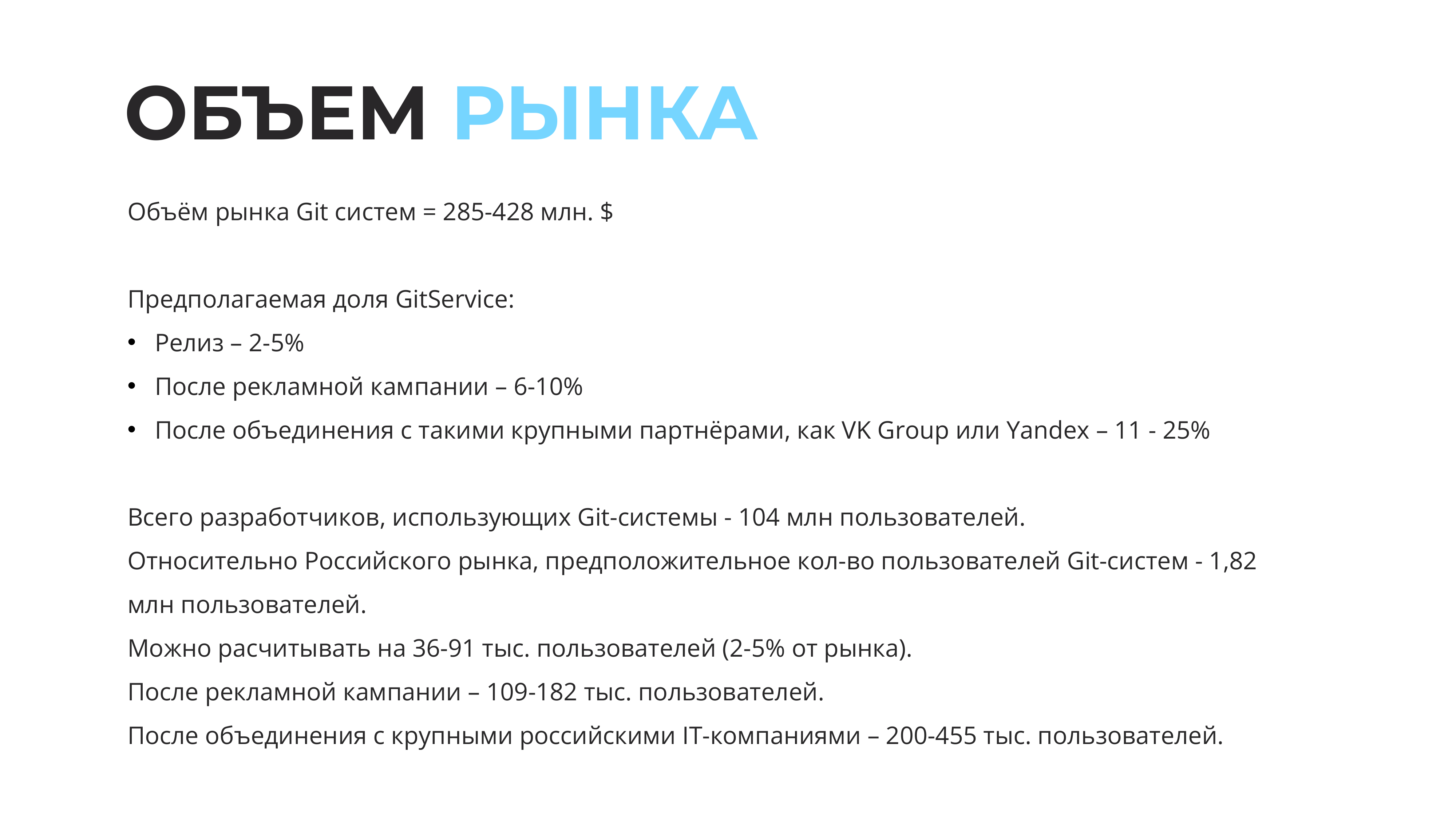

ОБЪЕМ РЫНКА
Объём рынка Git систем = 285-428 млн. $

Предполагаемая доля GitService:
Релиз – 2-5%
После рекламной кампании – 6-10%
После объединения с такими крупными партнёрами, как VK Group или Yandex – 11 - 25%

Всего разработчиков, использующих Git-системы - 104 млн пользователей.
Относительно Российского рынка, предположительное кол-во пользователей Git-систем - 1,82 млн пользователей.
Можно расчитывать на 36-91 тыс. пользователей (2-5% от рынка).
После рекламной кампании – 109-182 тыс. пользователей.
После объединения с крупными российскими IT-компаниями – 200-455 тыс. пользователей.